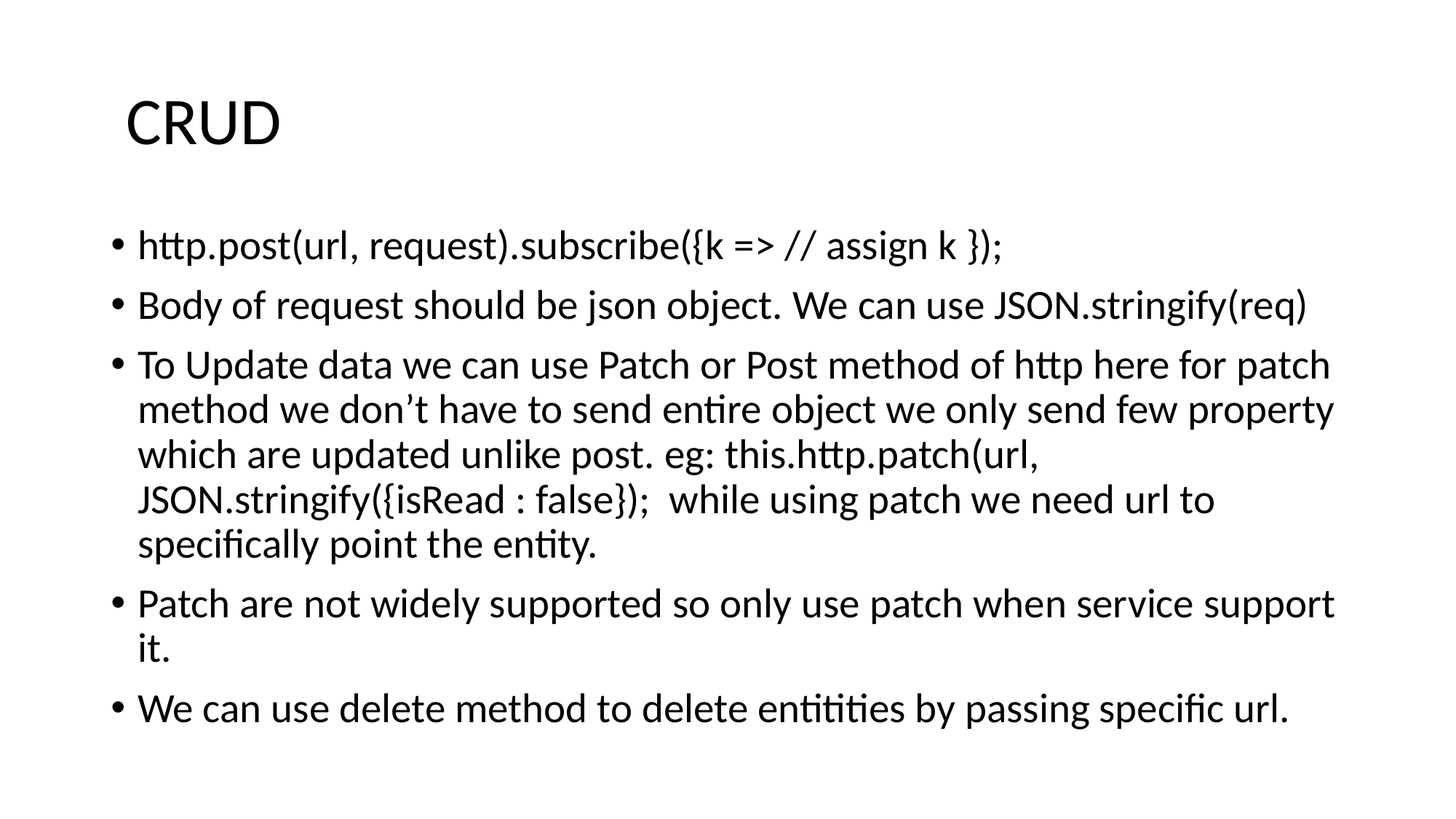

# CRUD
http.post(url, request).subscribe({k => // assign k });
Body of request should be json object. We can use JSON.stringify(req)
To Update data we can use Patch or Post method of http here for patch method we don’t have to send entire object we only send few property which are updated unlike post. eg: this.http.patch(url, JSON.stringify({isRead : false});  while using patch we need url to specifically point the entity.
Patch are not widely supported so only use patch when service support it.
We can use delete method to delete entitities by passing specific url.